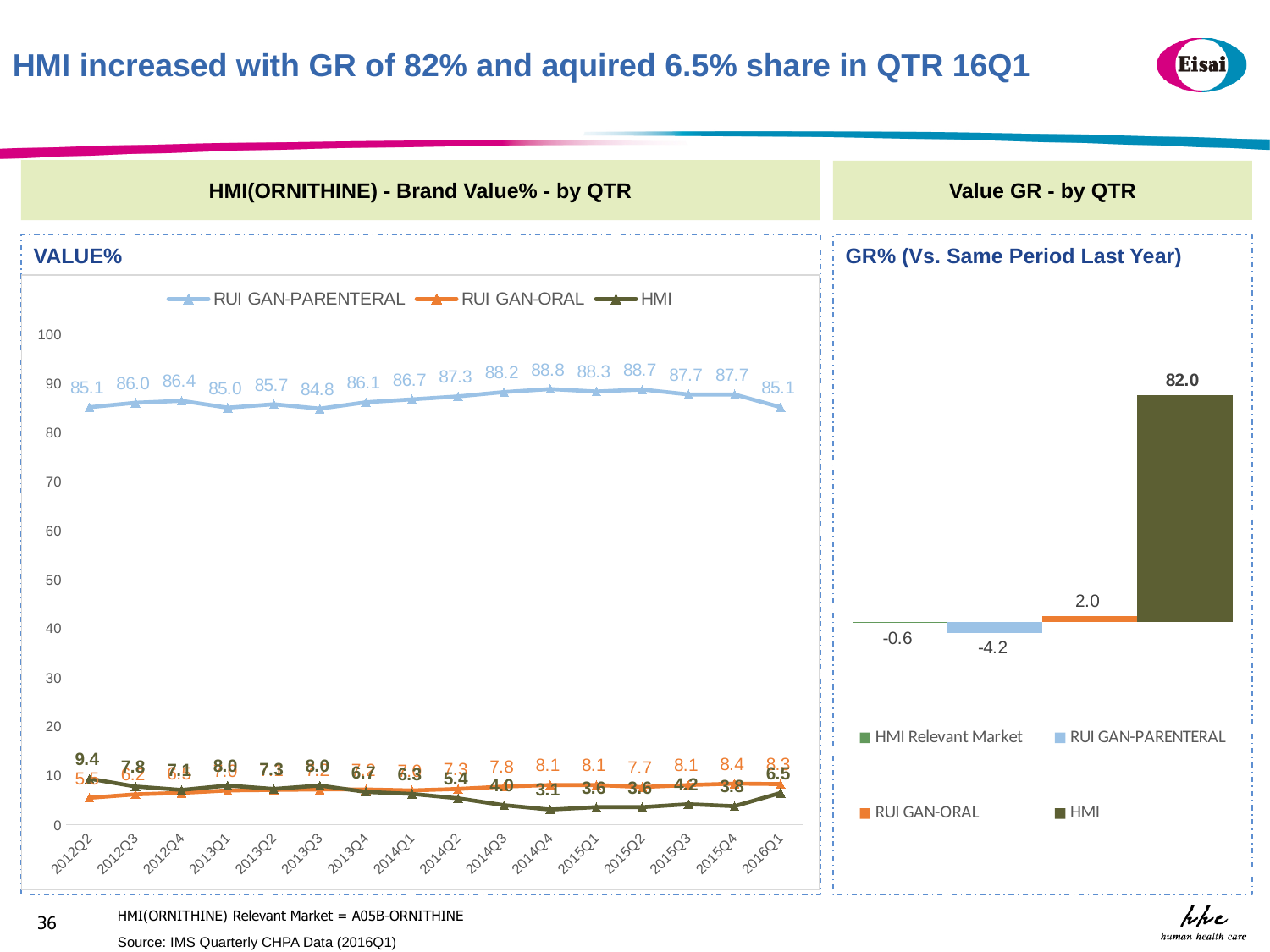

HMI increased with GR of 82% and aquired 6.5% share in QTR 16Q1
HMI(ORNITHINE) - Brand Value% - by QTR
Value GR - by QTR

VALUE%
GR% (Vs. Same Period Last Year)

### Chart

| Category | RUI GAN-PARENTERAL | RUI GAN-ORAL | HMI |
|---|---|---|---|
| 2012Q2 | 85.1 | 5.5 | 9.4 |
| 2012Q3 | 86.0 | 6.2 | 7.8 |
| 2012Q4 | 86.4 | 6.5 | 7.1 |
| 2013Q1 | 85.0 | 7.0 | 8.0 |
| 2013Q2 | 85.7 | 7.1 | 7.3 |
| 2013Q3 | 84.8 | 7.2 | 8.0 |
| 2013Q4 | 86.1 | 7.2 | 6.7 |
| 2014Q1 | 86.7 | 7.0 | 6.3 |
| 2014Q2 | 87.3 | 7.3 | 5.4 |
| 2014Q3 | 88.2 | 7.8 | 4.0 |
| 2014Q4 | 88.8 | 8.1 | 3.1 |
| 2015Q1 | 88.3 | 8.1 | 3.6 |
| 2015Q2 | 88.7 | 7.7 | 3.6 |
| 2015Q3 | 87.7 | 8.1 | 4.2 |
| 2015Q4 | 87.7 | 8.4 | 3.8 |
| 2016Q1 | 85.1 | 8.3 | 6.5 |

### Chart

| Category |  |  |  |  |
|---|---|---|---|---|
HMI(ORNITHINE) Relevant Market = A05B-ORNITHINE
36
Source: IMS Quarterly CHPA Data (2016Q1)